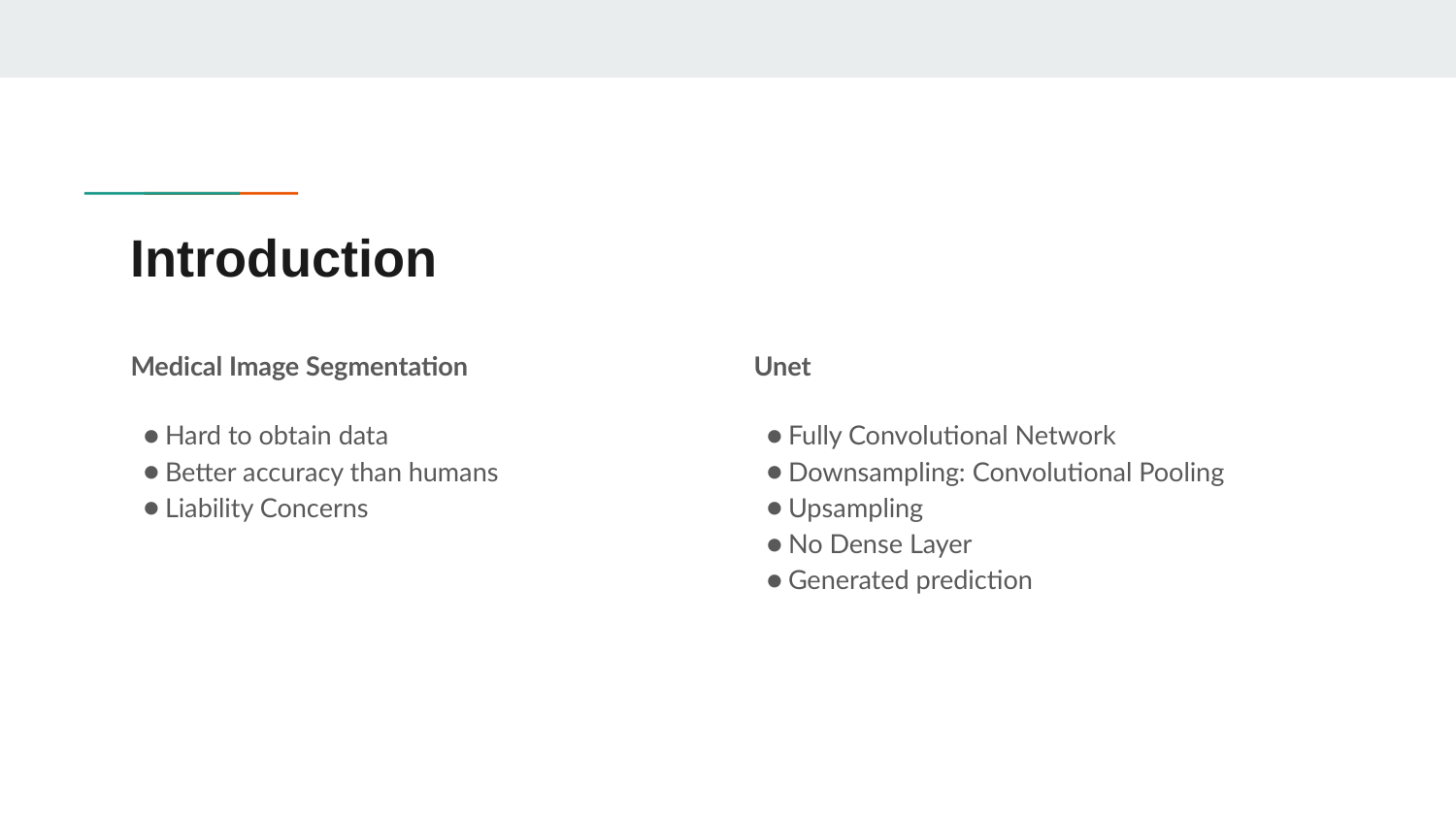

# Introduction
Medical Image Segmentation
Hard to obtain data
Better accuracy than humans
Liability Concerns
Unet
Fully Convolutional Network
Downsampling: Convolutional Pooling
Upsampling
No Dense Layer
Generated prediction